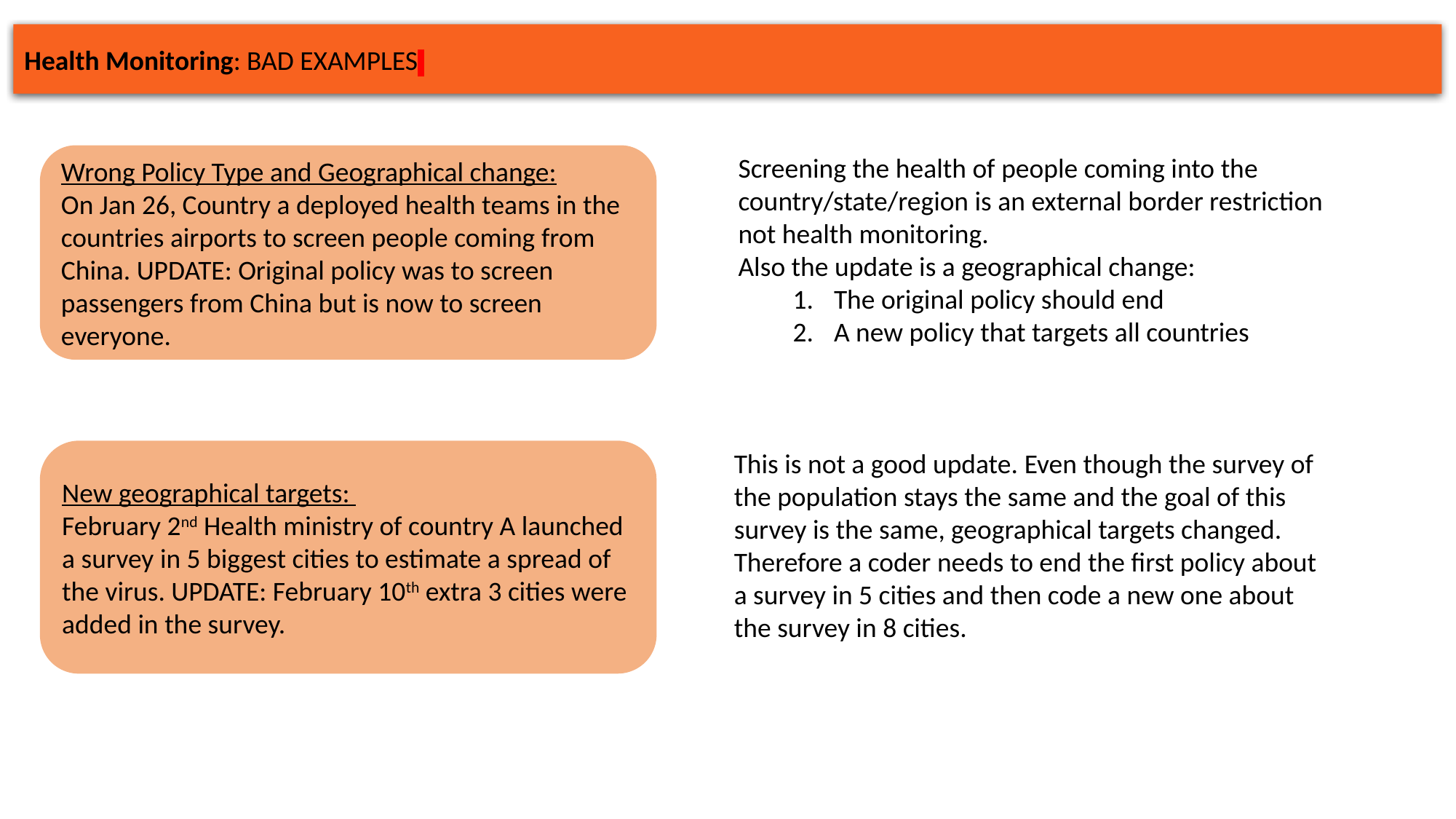

Health Monitoring: BAD EXAMPLES
Wrong Policy Type and Geographical change:
On Jan 26, Country a deployed health teams in the countries airports to screen people coming from China. UPDATE: Original policy was to screen passengers from China but is now to screen everyone.
Screening the health of people coming into the country/state/region is an external border restriction not health monitoring.
Also the update is a geographical change:
The original policy should end
A new policy that targets all countries
New geographical targets:
February 2nd Health ministry of country A launched a survey in 5 biggest cities to estimate a spread of the virus. UPDATE: February 10th extra 3 cities were added in the survey.
This is not a good update. Even though the survey of the population stays the same and the goal of this survey is the same, geographical targets changed. Therefore a coder needs to end the first policy about a survey in 5 cities and then code a new one about the survey in 8 cities.